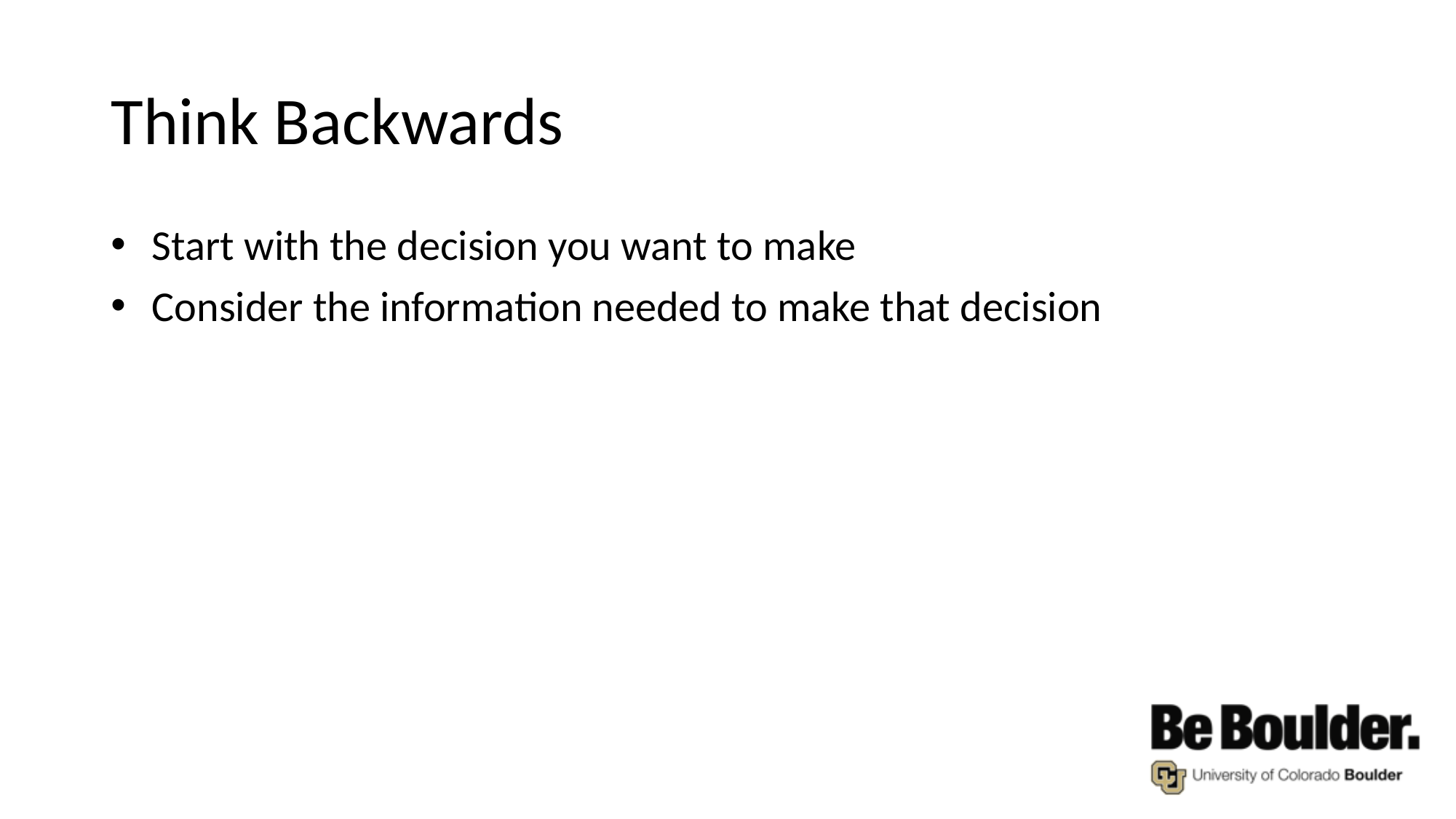

# Think Backwards
Start with the decision you want to make
Consider the information needed to make that decision